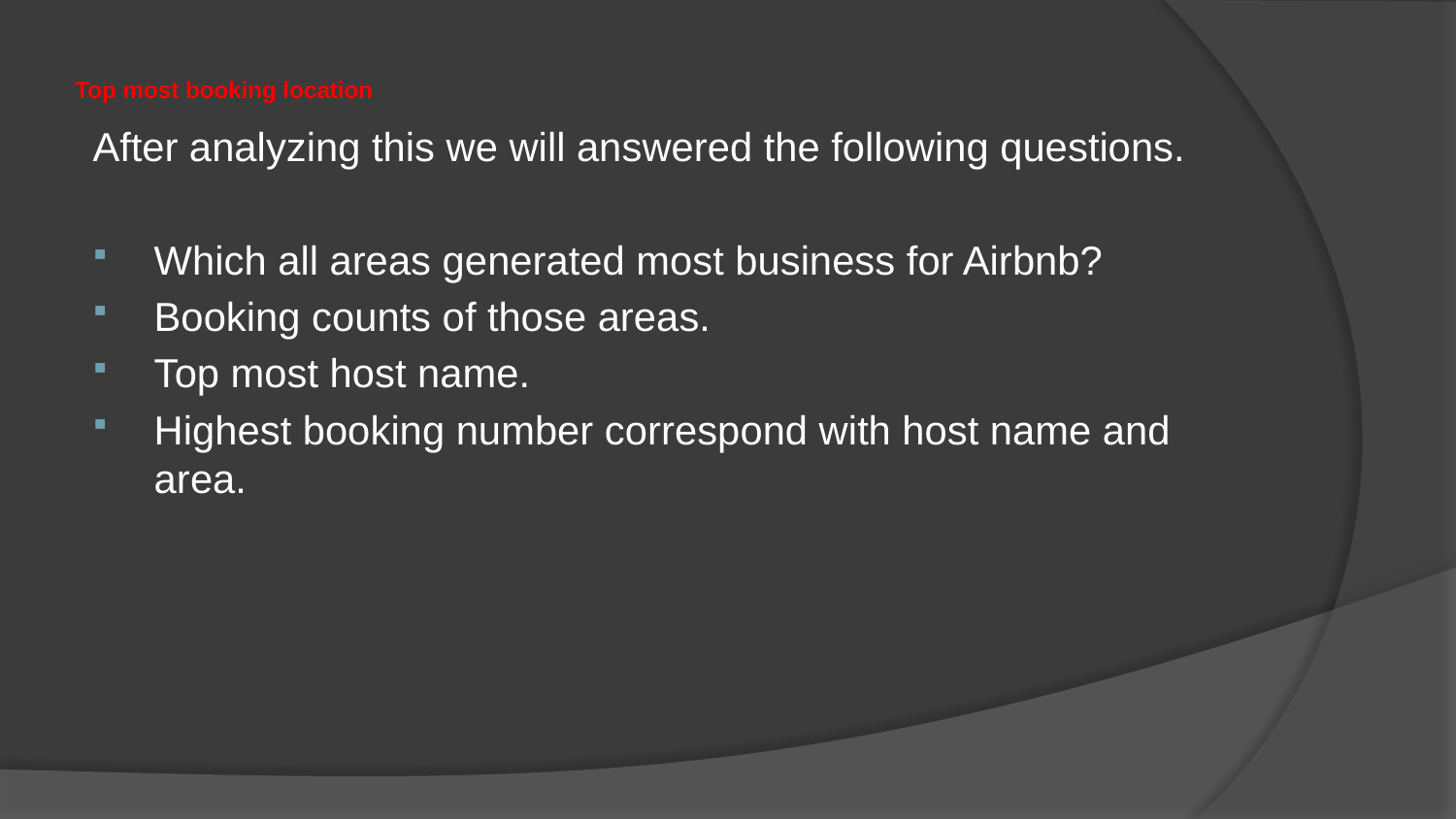

# Top most booking location
After analyzing this we will answered the following questions.

Which all areas generated most business for Airbnb?
Booking counts of those areas.
Top most host name.
Highest booking number correspond with host name and area.